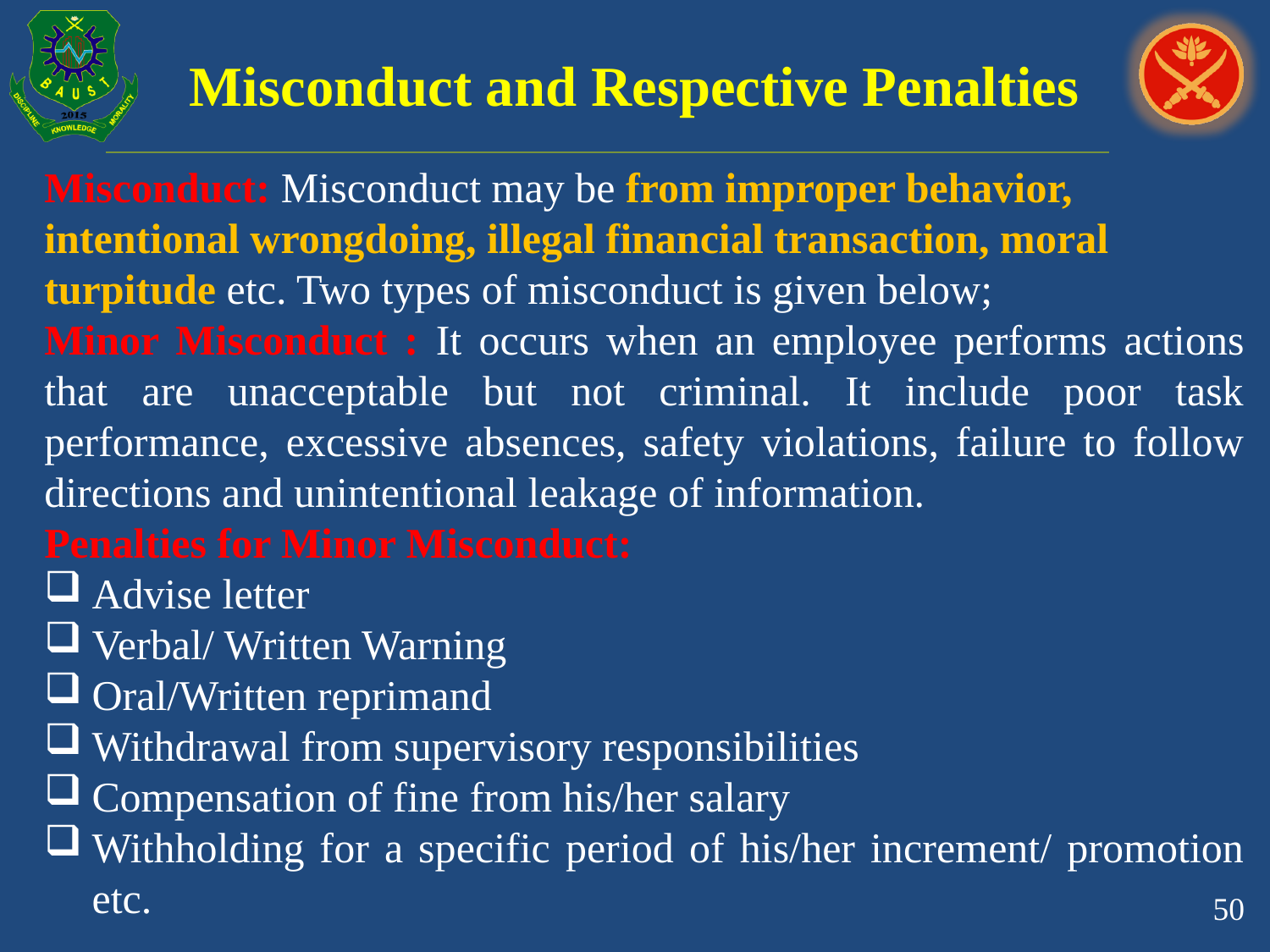

# Misconduct and Respective Penalties

Misconduct: Misconduct may be from improper behavior, intentional wrongdoing, illegal financial transaction, moral turpitude etc. Two types of misconduct is given below;
Minor Misconduct : It occurs when an employee performs actions that are unacceptable but not criminal. It include poor task performance, excessive absences, safety violations, failure to follow directions and unintentional leakage of information.
Penalties for Minor Misconduct:
Advise letter
Verbal/ Written Warning
Oral/Written reprimand
Withdrawal from supervisory responsibilities
Compensation of fine from his/her salary
Withholding for a specific period of his/her increment/ promotion etc.
50